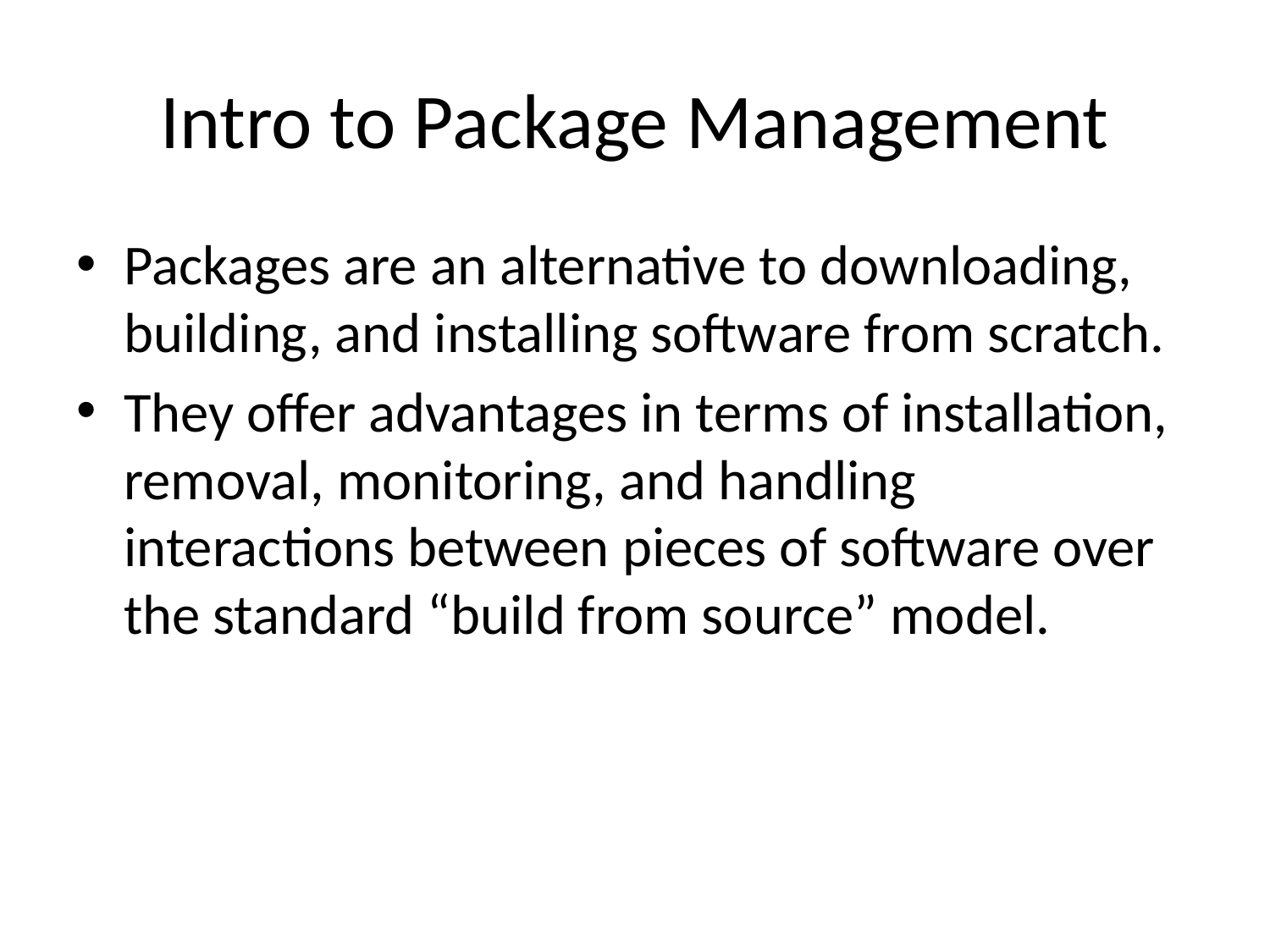

# Intro to Package Management
Packages are an alternative to downloading, building, and installing software from scratch.
They offer advantages in terms of installation, removal, monitoring, and handling interactions between pieces of software over the standard “build from source” model.